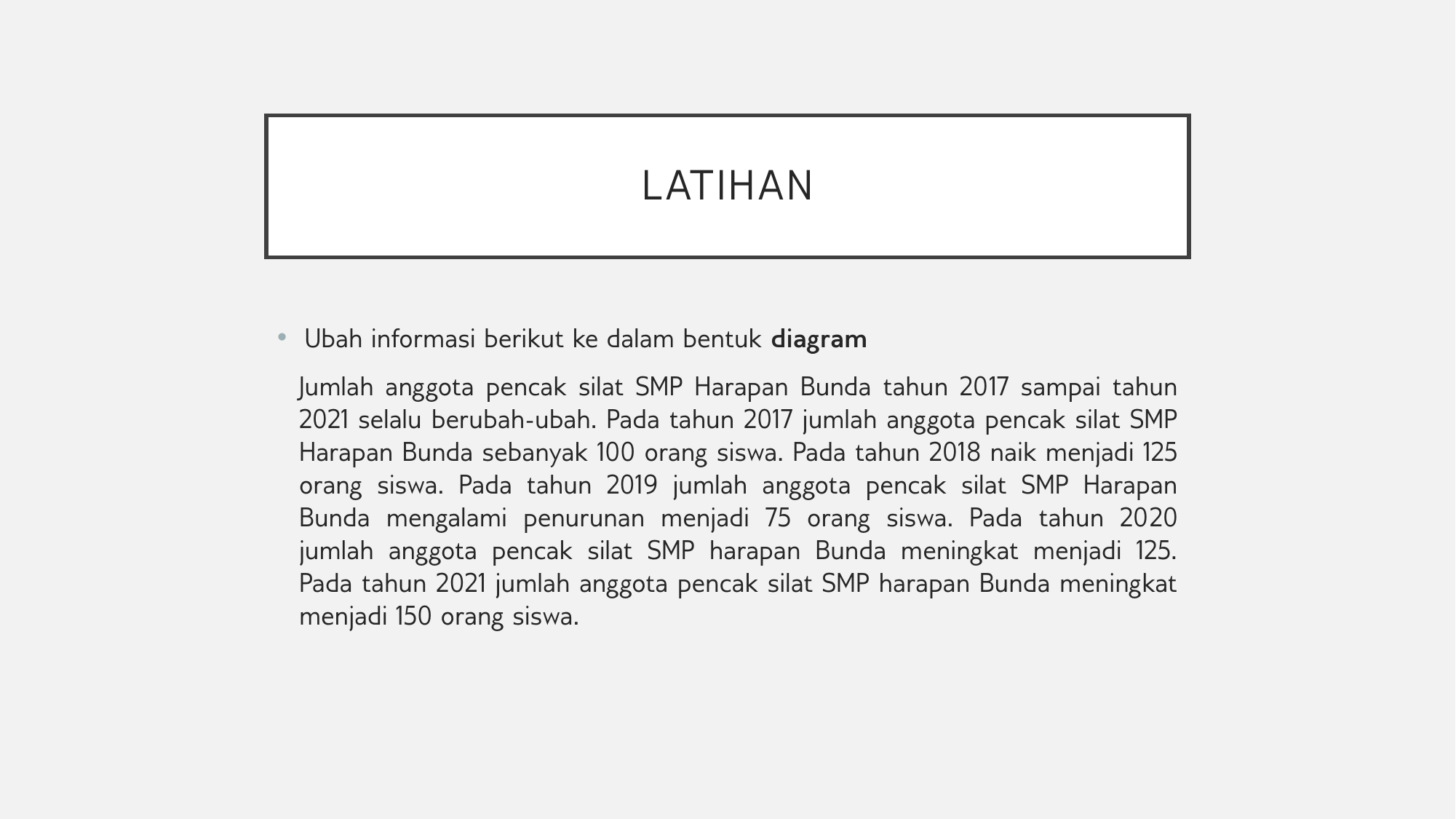

# Latihan
Ubah informasi berikut ke dalam bentuk diagram
Jumlah anggota pencak silat SMP Harapan Bunda tahun 2017 sampai tahun 2021 selalu berubah-ubah. Pada tahun 2017 jumlah anggota pencak silat SMP Harapan Bunda sebanyak 100 orang siswa. Pada tahun 2018 naik menjadi 125 orang siswa. Pada tahun 2019 jumlah anggota pencak silat SMP Harapan Bunda mengalami penurunan menjadi 75 orang siswa. Pada tahun 2020 jumlah anggota pencak silat SMP harapan Bunda meningkat menjadi 125. Pada tahun 2021 jumlah anggota pencak silat SMP harapan Bunda meningkat menjadi 150 orang siswa.